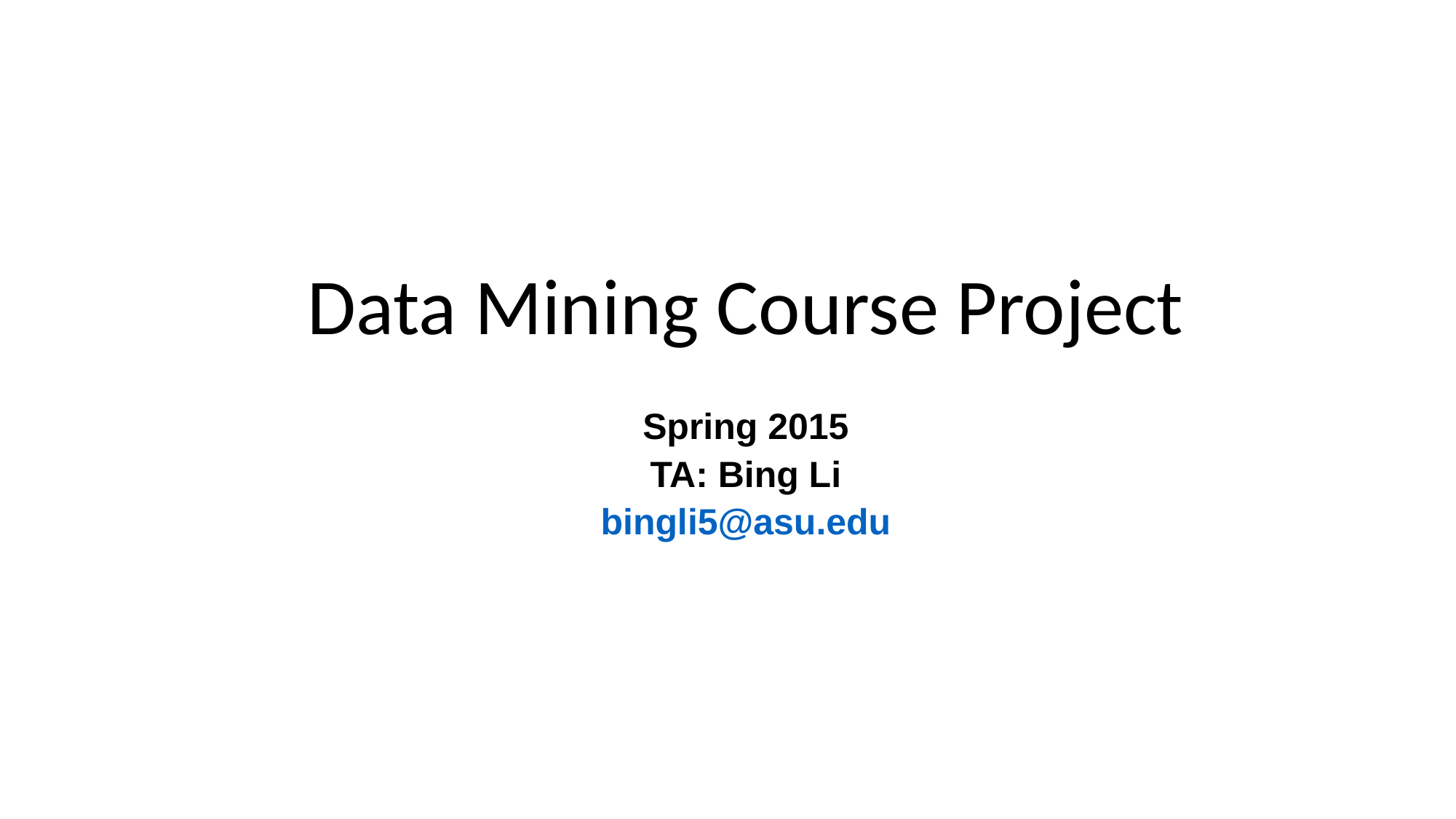

# Data Mining Course Project
| Spring 2015 TA: Bing Li bingli5@asu.edu |
| --- |